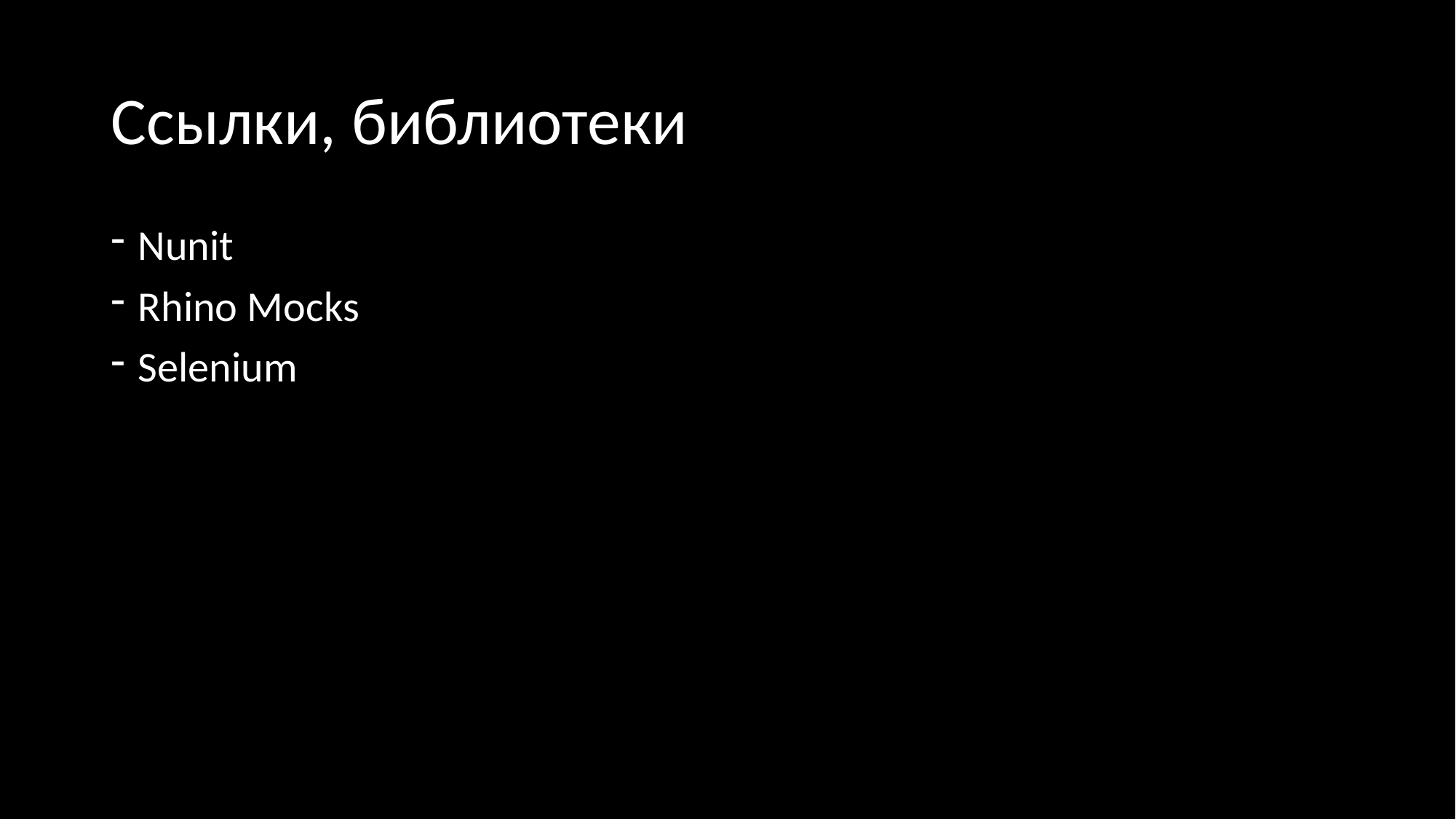

# Ссылки, библиотеки
Nunit
Rhino Mocks
Selenium